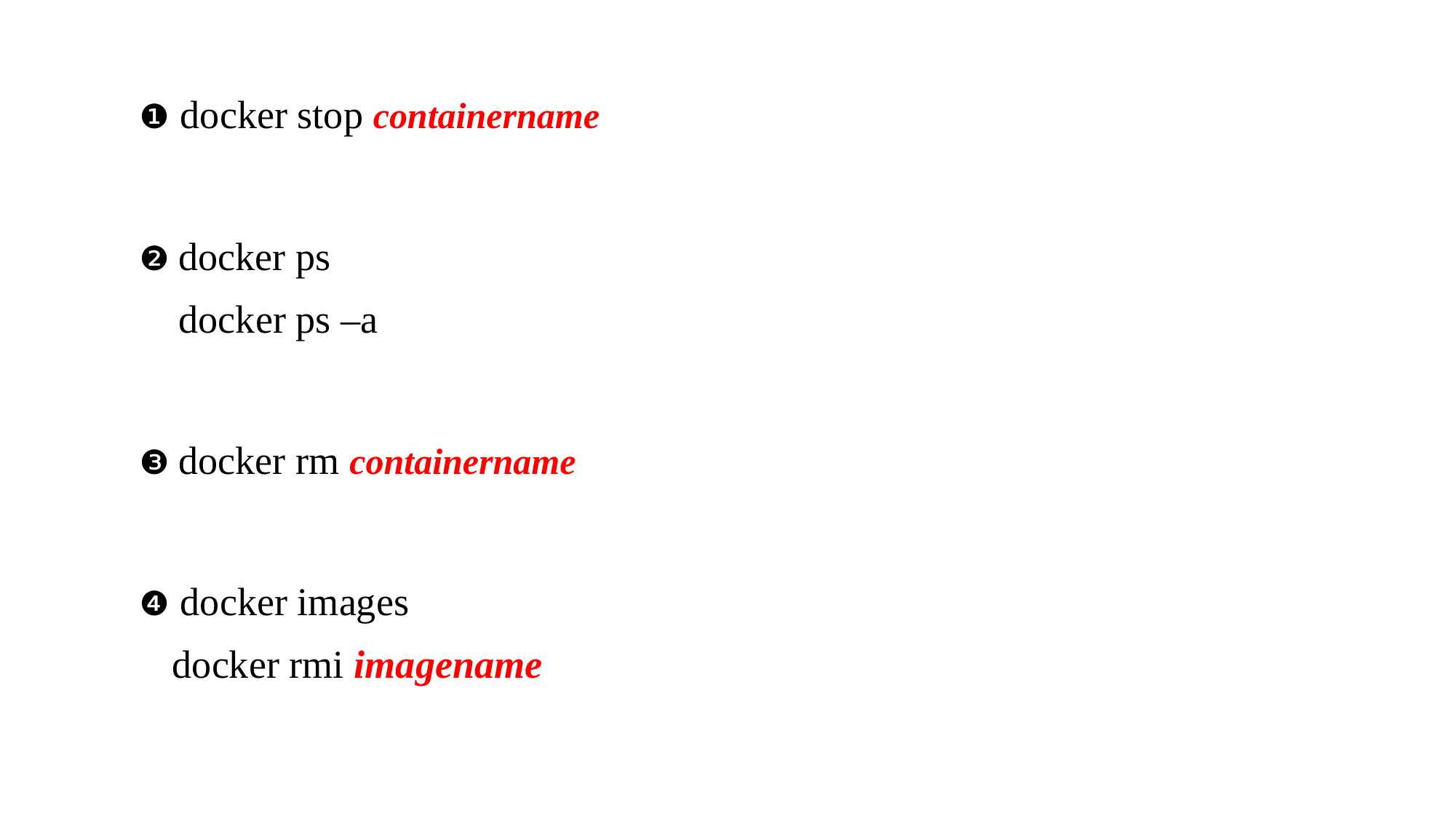

❶ docker stop containername

❷ docker ps
    docker ps –a

❸ docker rm containername

❹ docker images
   docker rmi imagename